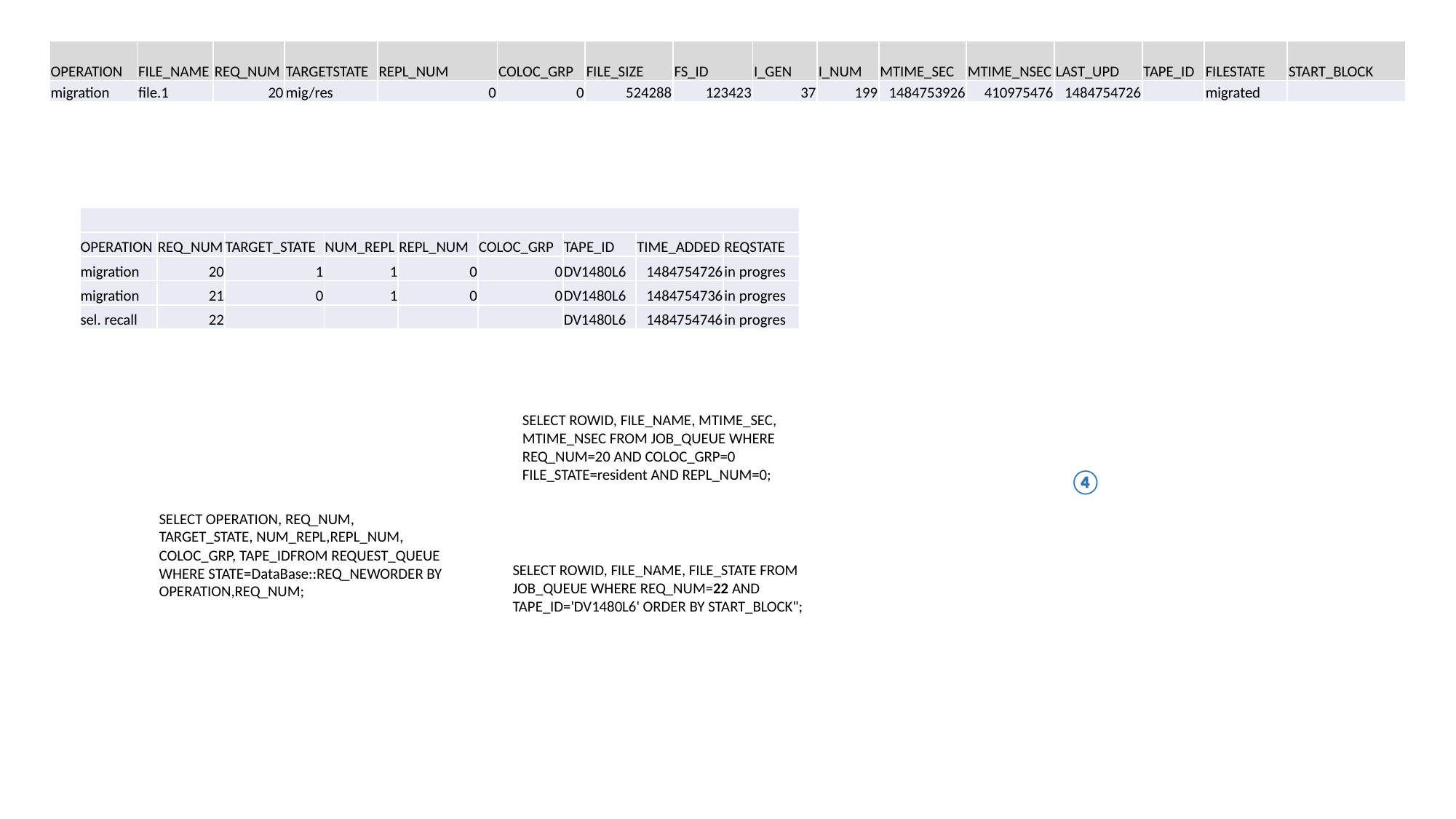

| OPERATION | FILE\_NAME | REQ\_NUM | TARGETSTATE | REPL\_NUM | COLOC\_GRP | FILE\_SIZE | FS\_ID | I\_GEN | I\_NUM | MTIME\_SEC | MTIME\_NSEC | LAST\_UPD | TAPE\_ID | FILESTATE | START\_BLOCK |
| --- | --- | --- | --- | --- | --- | --- | --- | --- | --- | --- | --- | --- | --- | --- | --- |
| migration | file.1 | 20 | mig/res | 0 | 0 | 524288 | 123423 | 37 | 199 | 1484753926 | 410975476 | 1484754726 |  | migrated |  |
|  |  |  |  |  |  |  |  |  |
| --- | --- | --- | --- | --- | --- | --- | --- | --- |
| OPERATION | REQ\_NUM | TARGET\_STATE | NUM\_REPL | REPL\_NUM | COLOC\_GRP | TAPE\_ID | TIME\_ADDED | REQSTATE |
| migration | 20 | 1 | 1 | 0 | 0 | DV1480L6 | 1484754726 | in progres |
| migration | 21 | 0 | 1 | 0 | 0 | DV1480L6 | 1484754736 | in progres |
| sel. recall | 22 |  |  |  |  | DV1480L6 | 1484754746 | in progres |
SELECT ROWID, FILE_NAME, MTIME_SEC, MTIME_NSEC FROM JOB_QUEUE WHERE REQ_NUM=20 AND COLOC_GRP=0 FILE_STATE=resident AND REPL_NUM=0;
④
SELECT OPERATION, REQ_NUM, TARGET_STATE, NUM_REPL,REPL_NUM, COLOC_GRP, TAPE_IDFROM REQUEST_QUEUE WHERE STATE=DataBase::REQ_NEWORDER BY OPERATION,REQ_NUM;
SELECT ROWID, FILE_NAME, FILE_STATE FROM JOB_QUEUE WHERE REQ_NUM=22 AND TAPE_ID='DV1480L6' ORDER BY START_BLOCK";